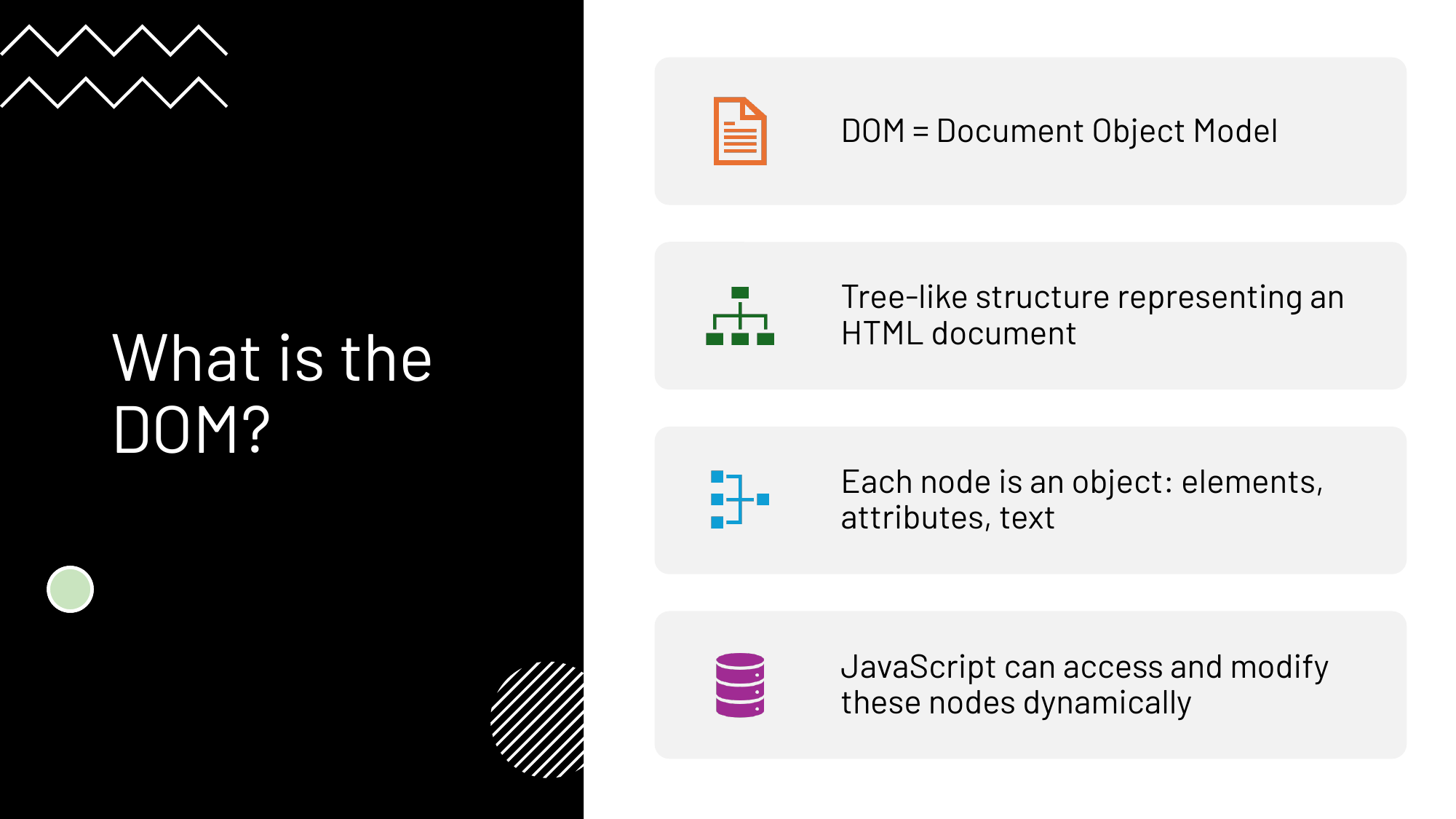

DOM = Document Object Model
Tree-like structure representing an HTML document
Each node is an object: elements, attributes, text
JavaScript can access and modify these nodes dynamically
# What is the DOM?